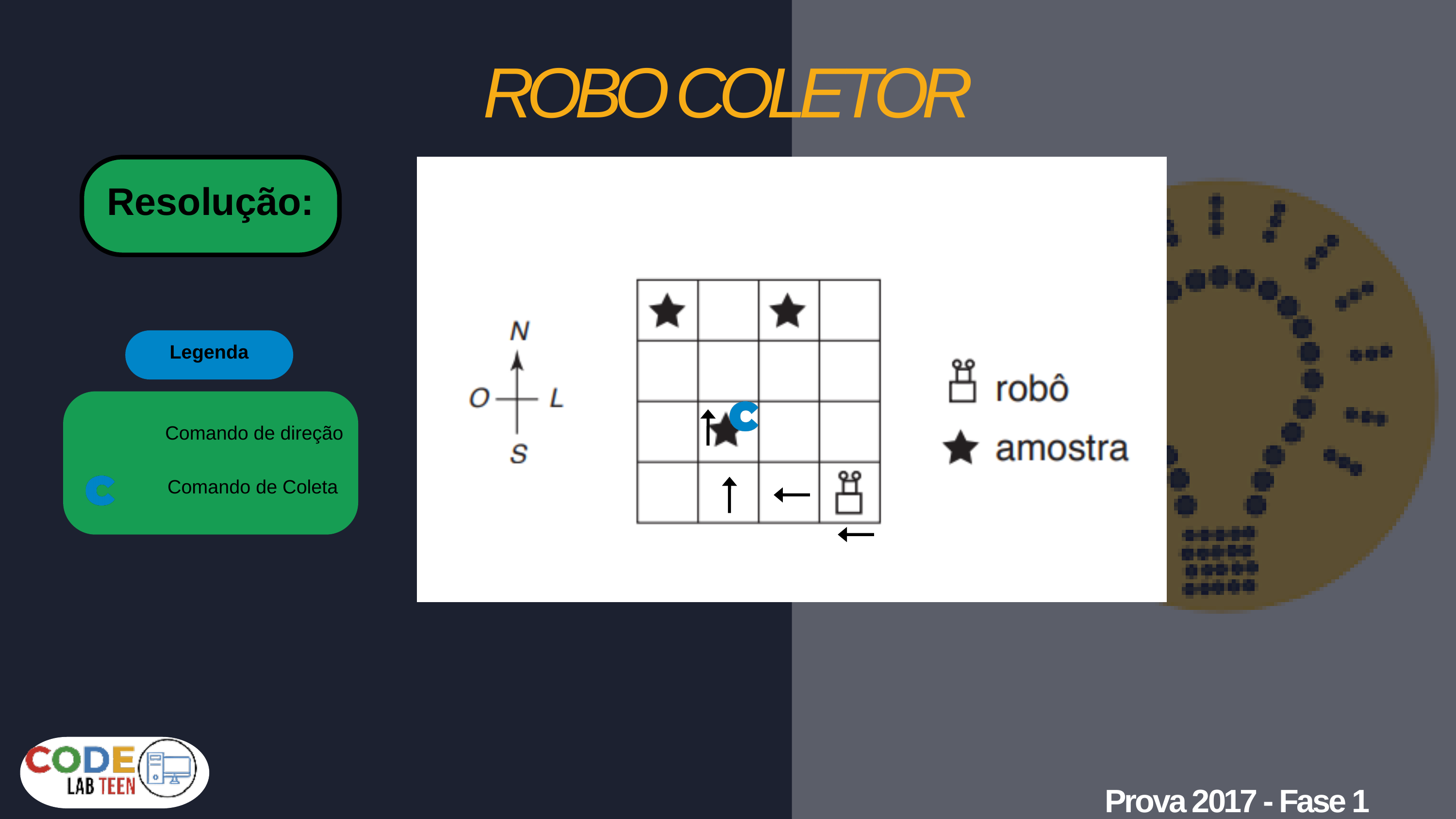

ROBO COLETOR

Resolução:

Legenda

Comando de direção

Comando de Coleta

Prova 2017 - Fase 1